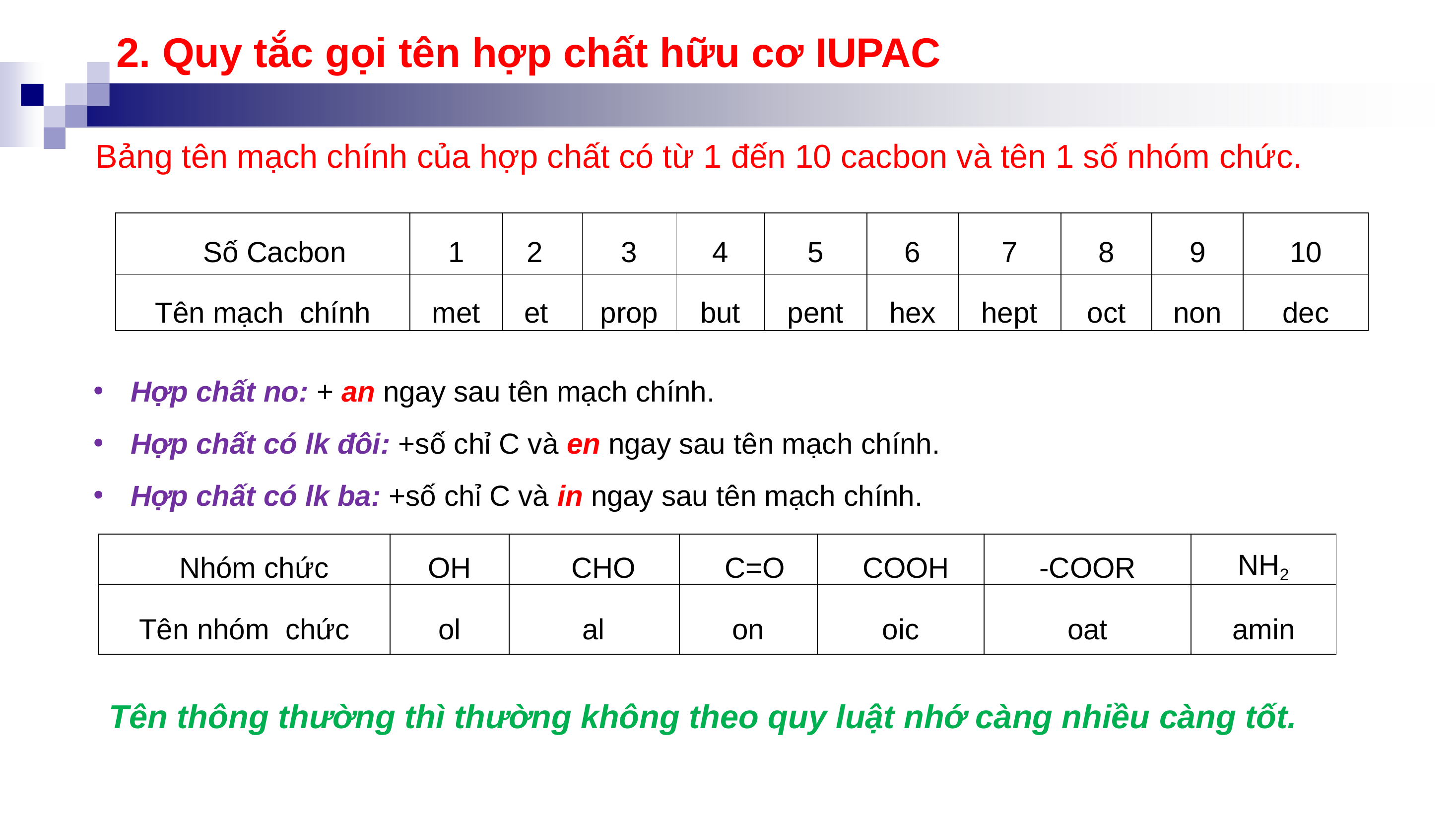

2. Quy tắc gọi tên hợp chất hữu cơ IUPAC

# Bảng tên mạch chính của hợp chất có từ 1 đến 10 cacbon và tên 1 số nhóm chức.
| Số Cacbon | 1 | 2 | 3 | 4 | 5 | 6 | 7 | 8 | 9 | 10 |
| --- | --- | --- | --- | --- | --- | --- | --- | --- | --- | --- |
| Tên mạch chính | met | et | prop | but | pent | hex | hept | oct | non | dec |
Hợp chất no: + an ngay sau tên mạch chính.
Hợp chất có lk đôi: +số chỉ C và en ngay sau tên mạch chính.
Hợp chất có lk ba: +số chỉ C và in ngay sau tên mạch chính.
| Nhóm chức | OH | CHO | C=O | COOH | -COOR | NH2 |
| --- | --- | --- | --- | --- | --- | --- |
| Tên nhóm chức | ol | al | on | oic | oat | amin |
Tên thông thường thì thường không theo quy luật nhớ càng nhiều càng tốt.